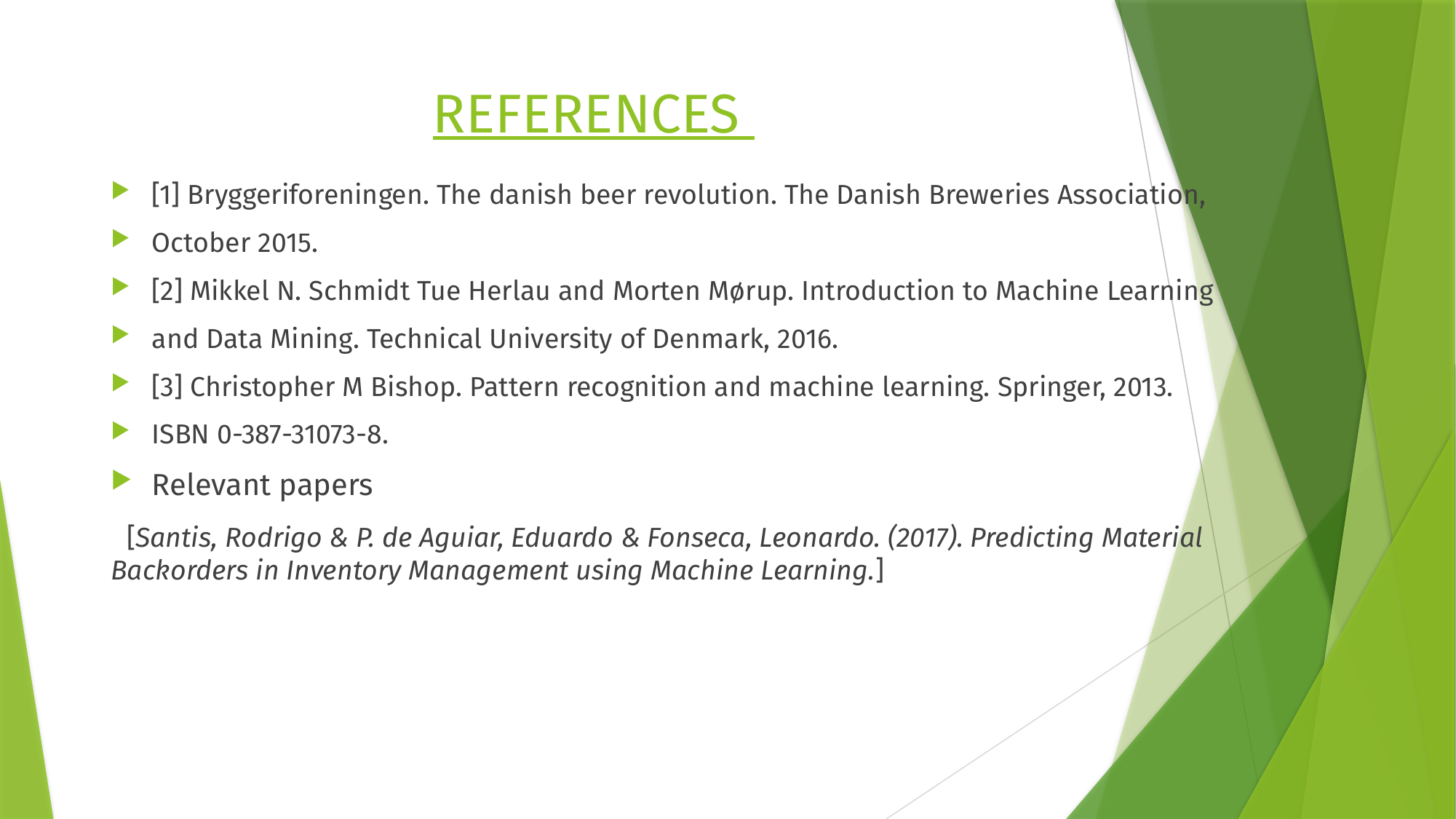

# REFERENCES
[1] Bryggeriforeningen. The danish beer revolution. The Danish Breweries Association,
October 2015.
[2] Mikkel N. Schmidt Tue Herlau and Morten Mørup. Introduction to Machine Learning
and Data Mining. Technical University of Denmark, 2016.
[3] Christopher M Bishop. Pattern recognition and machine learning. Springer, 2013.
ISBN 0-387-31073-8.
Relevant papers
  [Santis, Rodrigo & P. de Aguiar, Eduardo & Fonseca, Leonardo. (2017). Predicting Material Backorders in Inventory Management using Machine Learning.]